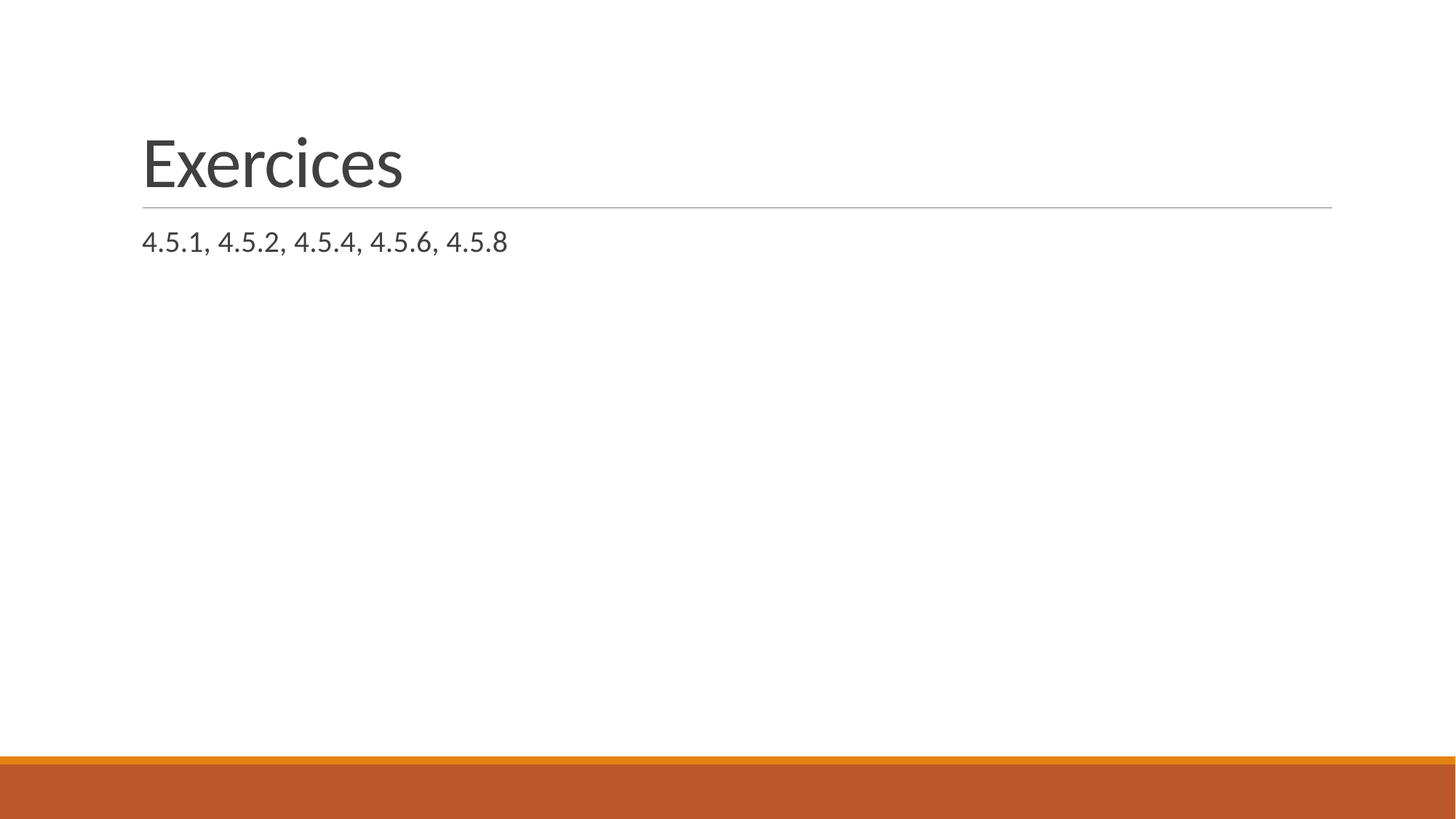

# Exercices
4.5.1, 4.5.2, 4.5.4, 4.5.6, 4.5.8